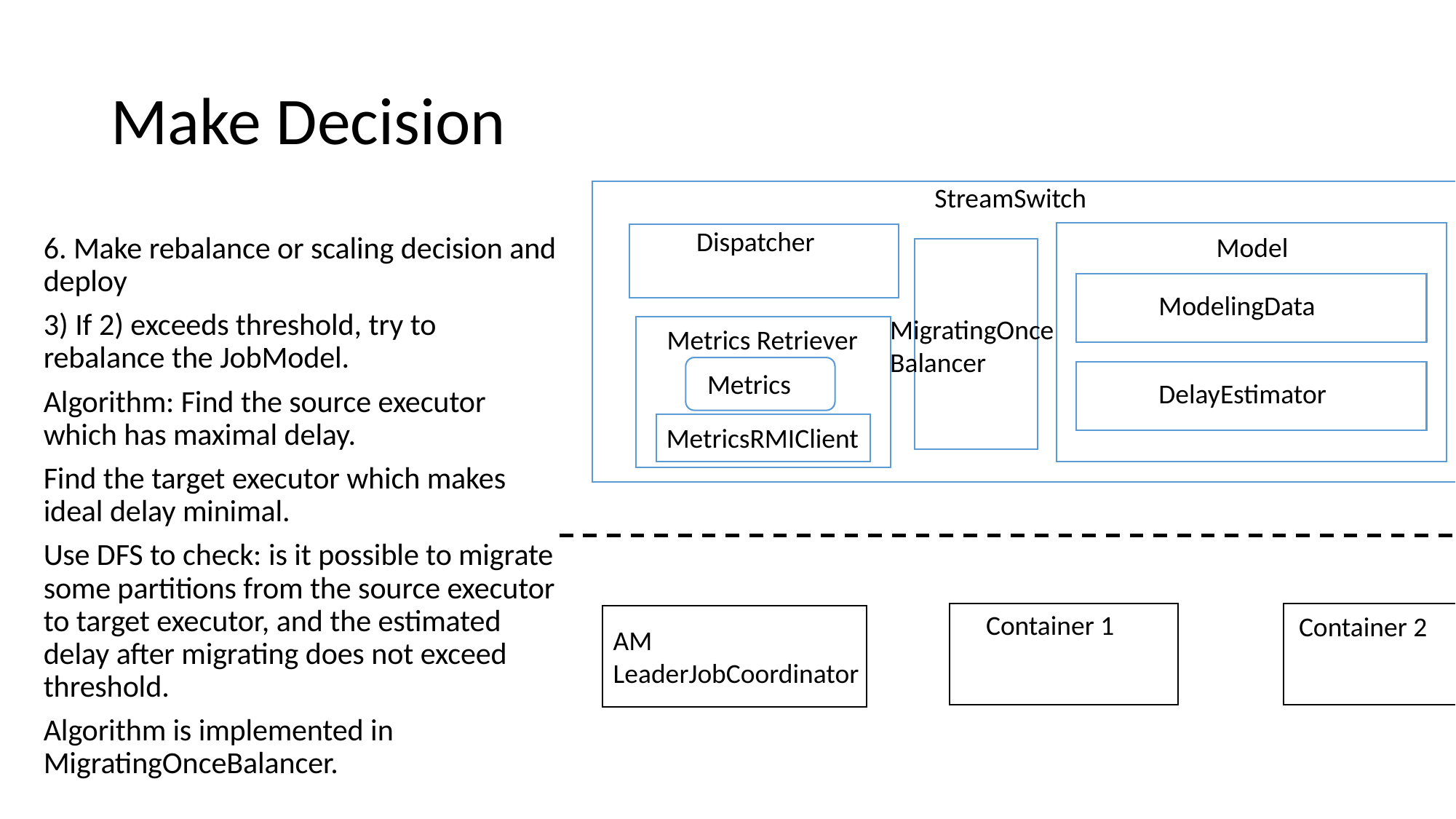

# Make Decision
StreamSwitch

Dispatcher

Model
6. Make rebalance or scaling decision and deploy
3) If 2) exceeds threshold, try to rebalance the JobModel.
Algorithm: Find the source executor which has maximal delay.
Find the target executor which makes ideal delay minimal.
Use DFS to check: is it possible to migrate some partitions from the source executor to target executor, and the estimated delay after migrating does not exceed threshold.
Algorithm is implemented in MigratingOnceBalancer.

ModelingData
MigratingOnceBalancer

Metrics Retriever

Metrics
DelayEstimator

MetricsRMIClient
Container 1

Container 2

AM
LeaderJobCoordinator